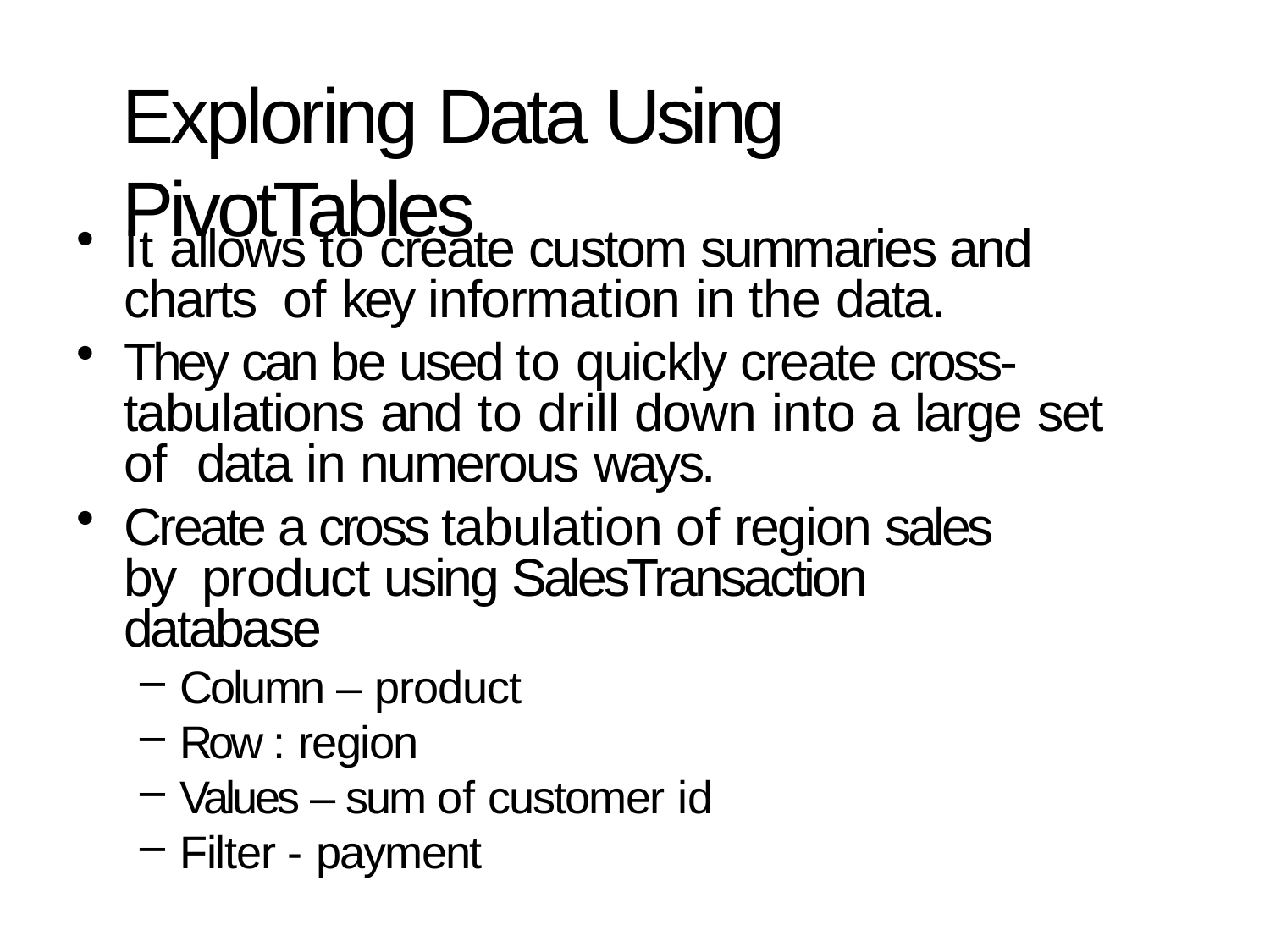

# Exploring Data Using PivotTables
It allows to create custom summaries and charts  of key information in the data.
They can be used to quickly create cross-  tabulations and to drill down into a large set of  data in numerous ways.
Create a cross tabulation of region sales by  product using SalesTransaction database
Column – product
Row : region
Values – sum of customer id
Filter - payment